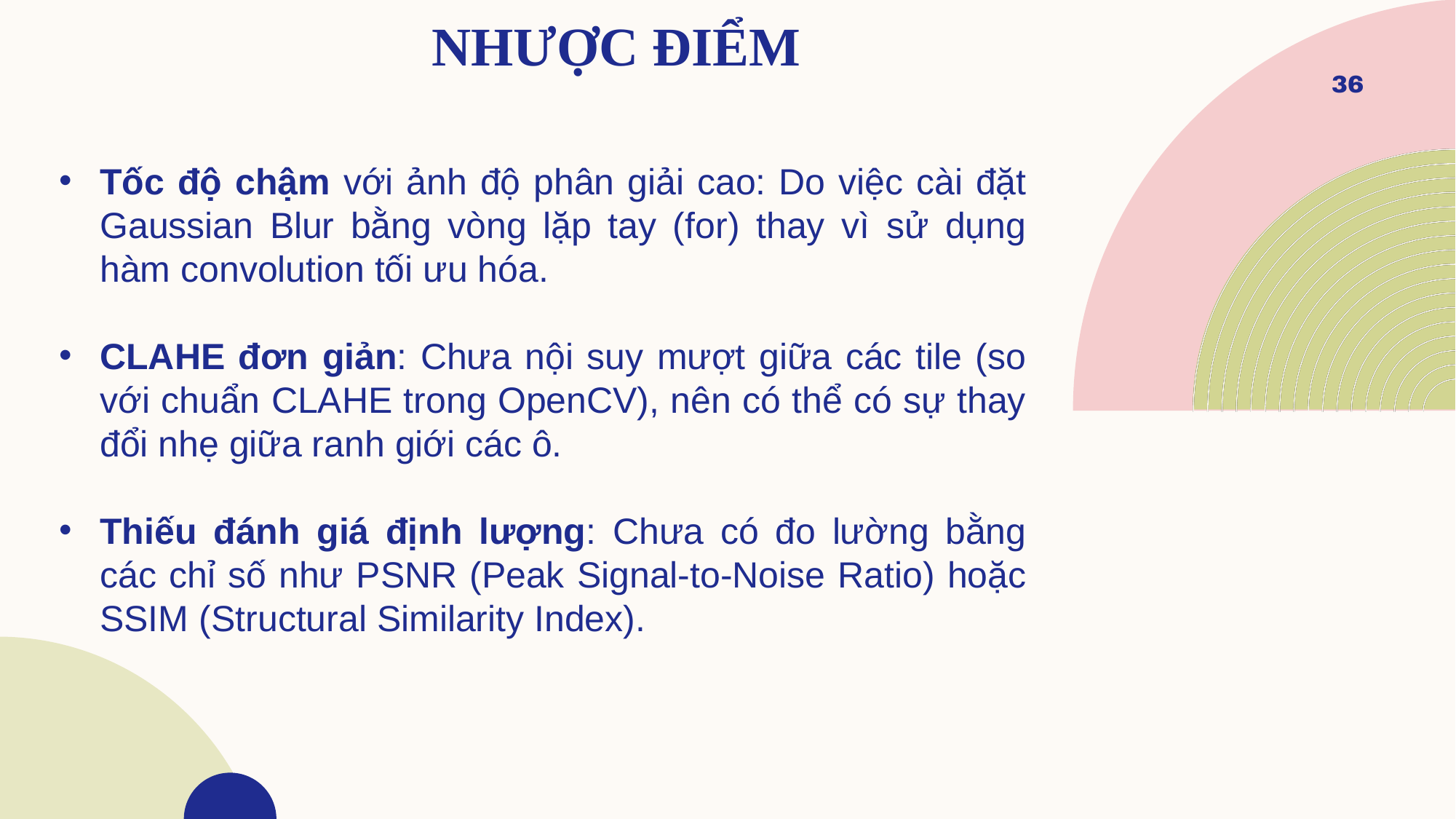

# nhược điểm
36
Tốc độ chậm với ảnh độ phân giải cao: Do việc cài đặt Gaussian Blur bằng vòng lặp tay (for) thay vì sử dụng hàm convolution tối ưu hóa.

CLAHE đơn giản: Chưa nội suy mượt giữa các tile (so với chuẩn CLAHE trong OpenCV), nên có thể có sự thay đổi nhẹ giữa ranh giới các ô.

Thiếu đánh giá định lượng: Chưa có đo lường bằng các chỉ số như PSNR (Peak Signal-to-Noise Ratio) hoặc SSIM (Structural Similarity Index).